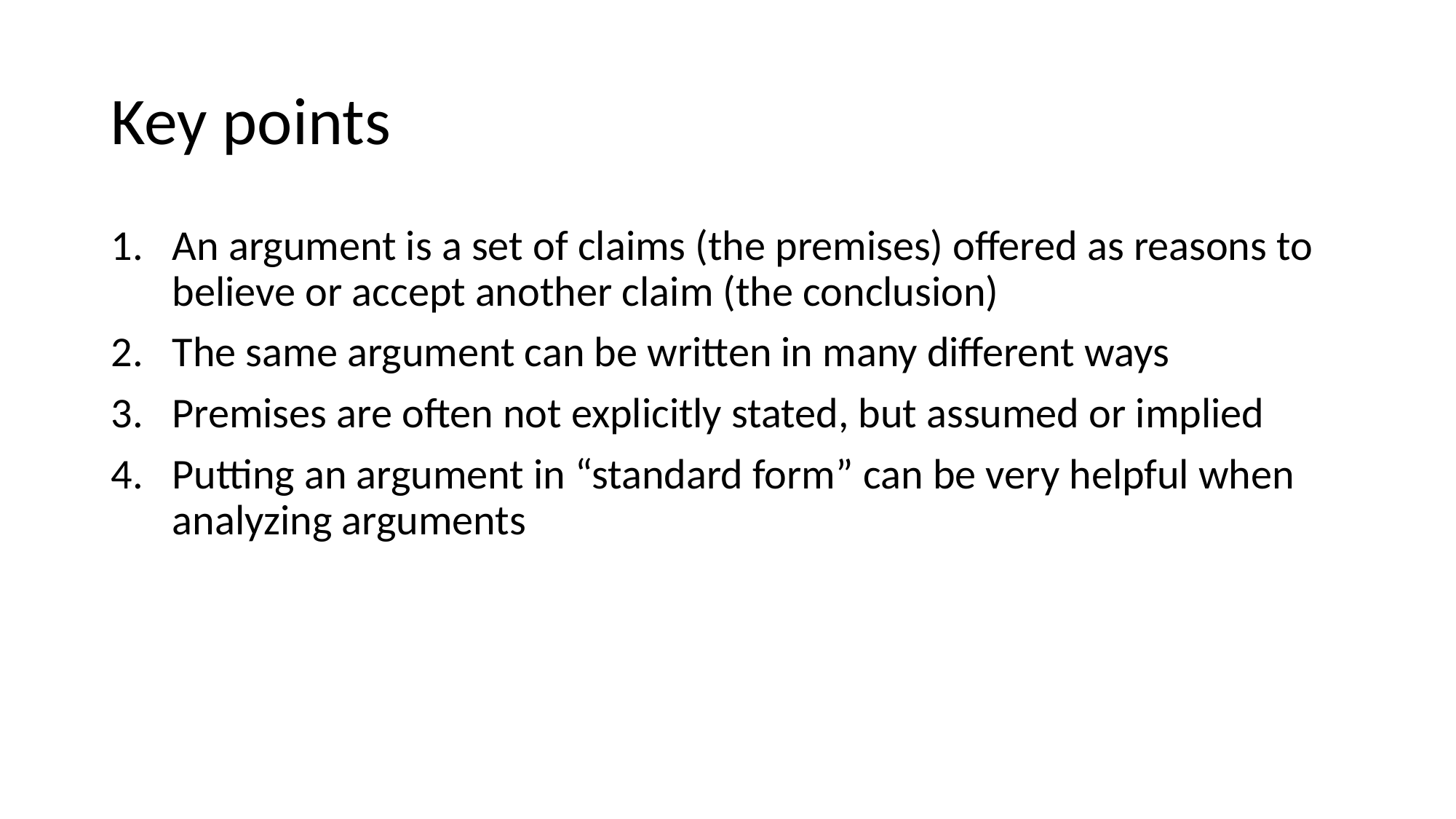

# Key points
An argument is a set of claims (the premises) offered as reasons to believe or accept another claim (the conclusion)
The same argument can be written in many different ways
Premises are often not explicitly stated, but assumed or implied
Putting an argument in “standard form” can be very helpful when analyzing arguments